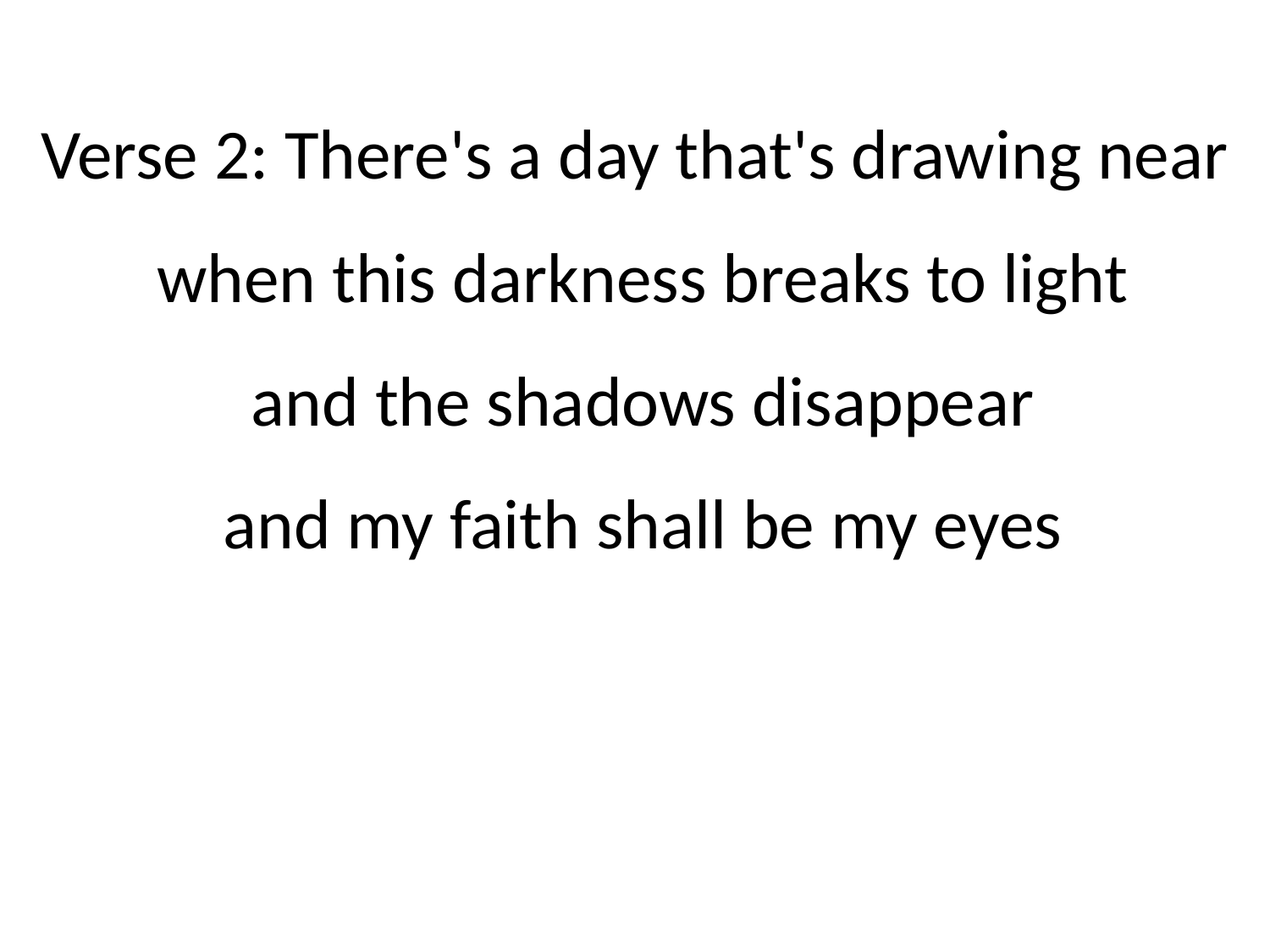

Verse 2: There's a day that's drawing near
 when this darkness breaks to light
 and the shadows disappear
 and my faith shall be my eyes